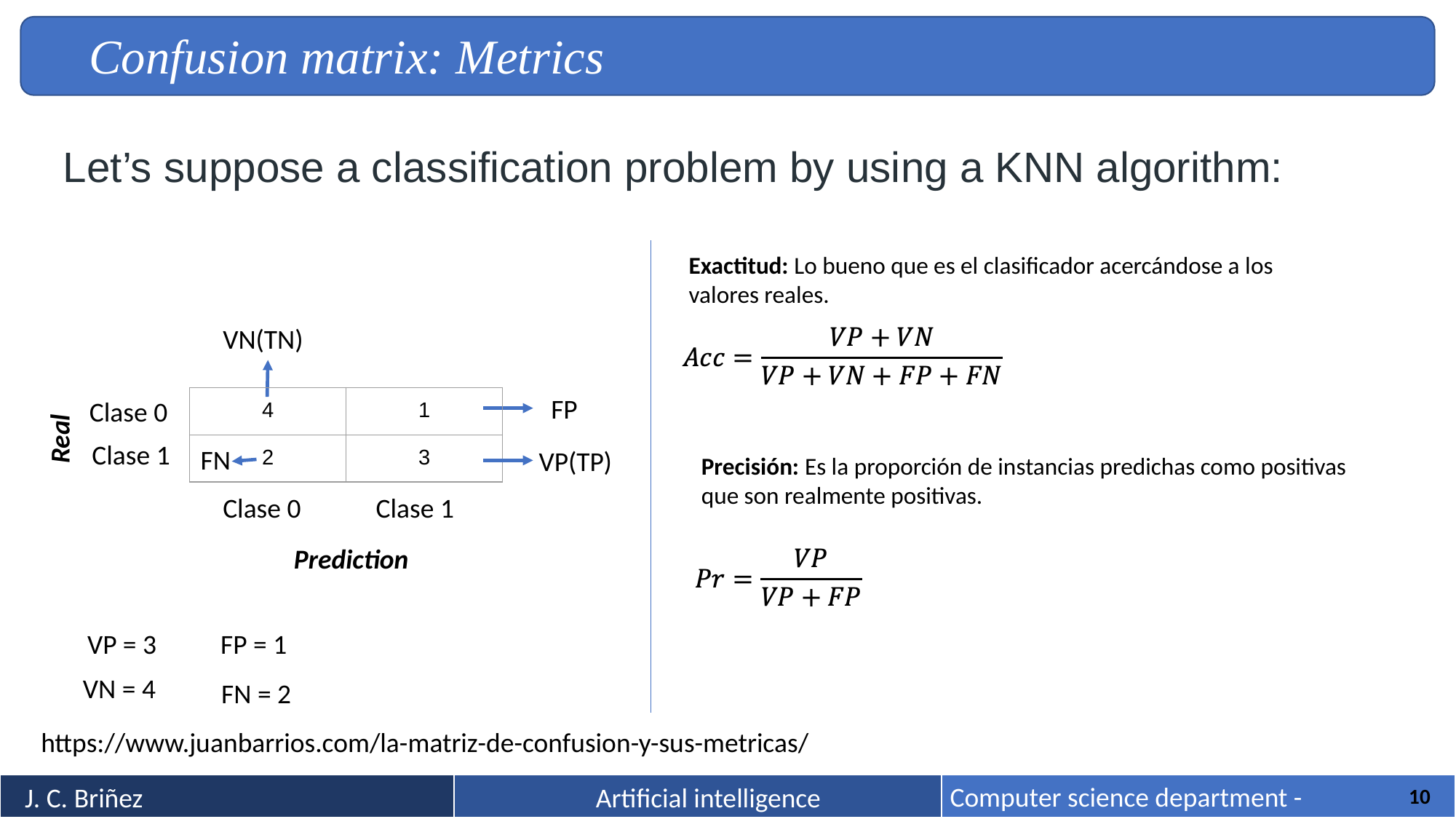

Confusion matrix: Metrics
Let’s suppose a classification problem by using a KNN algorithm:
Exactitud: Lo bueno que es el clasificador acercándose a los valores reales.
VN(TN)

FP
| 4 | 1 |
| --- | --- |
| 2 | 3 |
Clase 0
Real
Clase 1
FN
VP(TP)
Precisión: Es la proporción de instancias predichas como positivas que son realmente positivas.
Clase 0
Clase 1
Prediction

VP = 3
FP = 1
VN = 4
FN = 2
https://www.juanbarrios.com/la-matriz-de-confusion-y-sus-metricas/
10
Computer science department -
|  |  |  |
| --- | --- | --- |
J. C. Briñez
Artificial intelligence